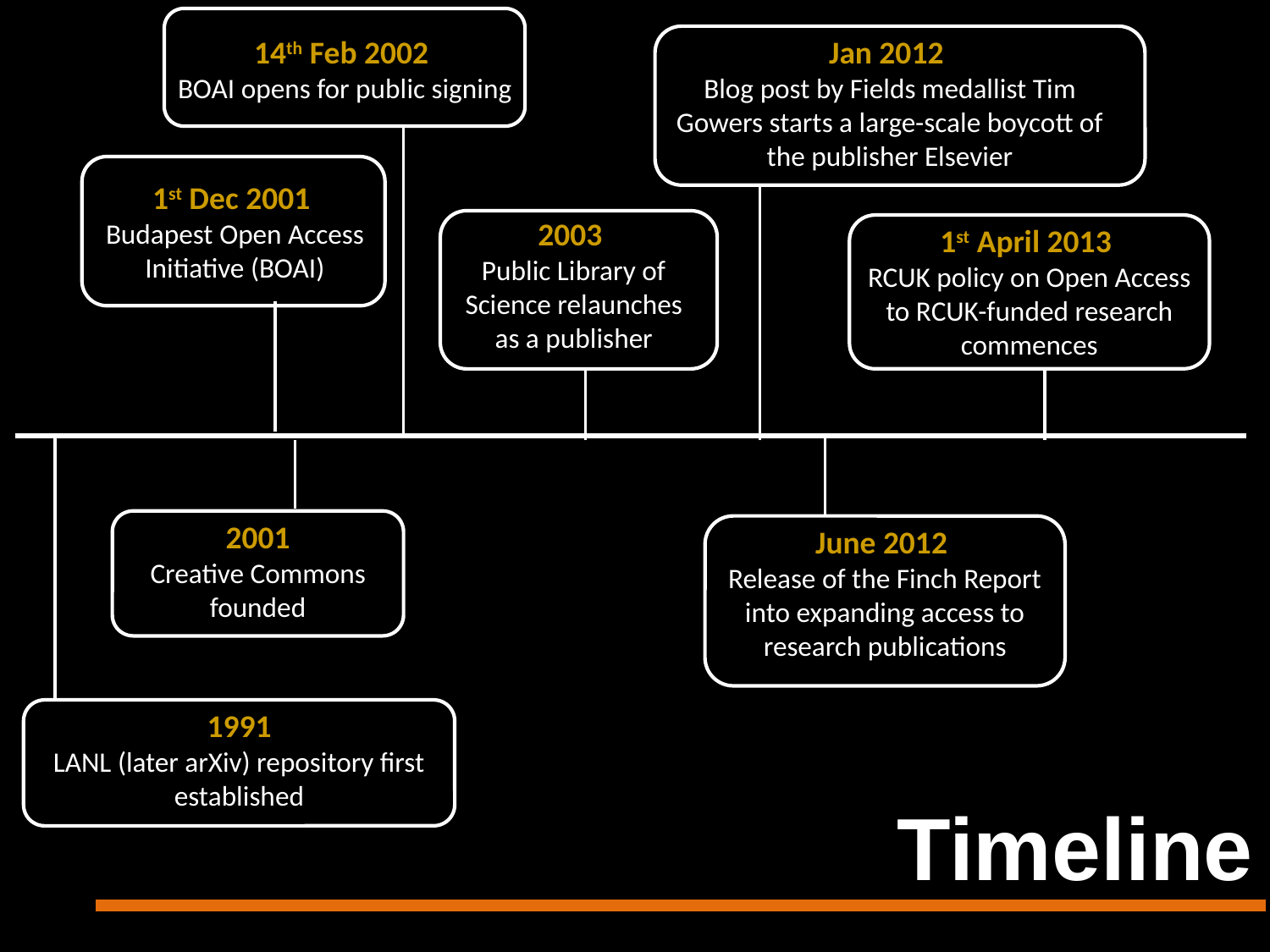

14th Feb 2002
BOAI opens for public signing
Jan 2012
Blog post by Fields medallist Tim Gowers starts a large-scale boycott of the publisher Elsevier

1st Dec 2001
Budapest Open Access Initiative (BOAI)
2003
Public Library of Science relaunches as a publisher

1st April 2013
RCUK policy on Open Access to RCUK-funded research commences

2001
Creative Commons founded
June 2012
Release of the Finch Report into expanding access to research publications

1991
LANL (later arXiv) repository first established
Timeline